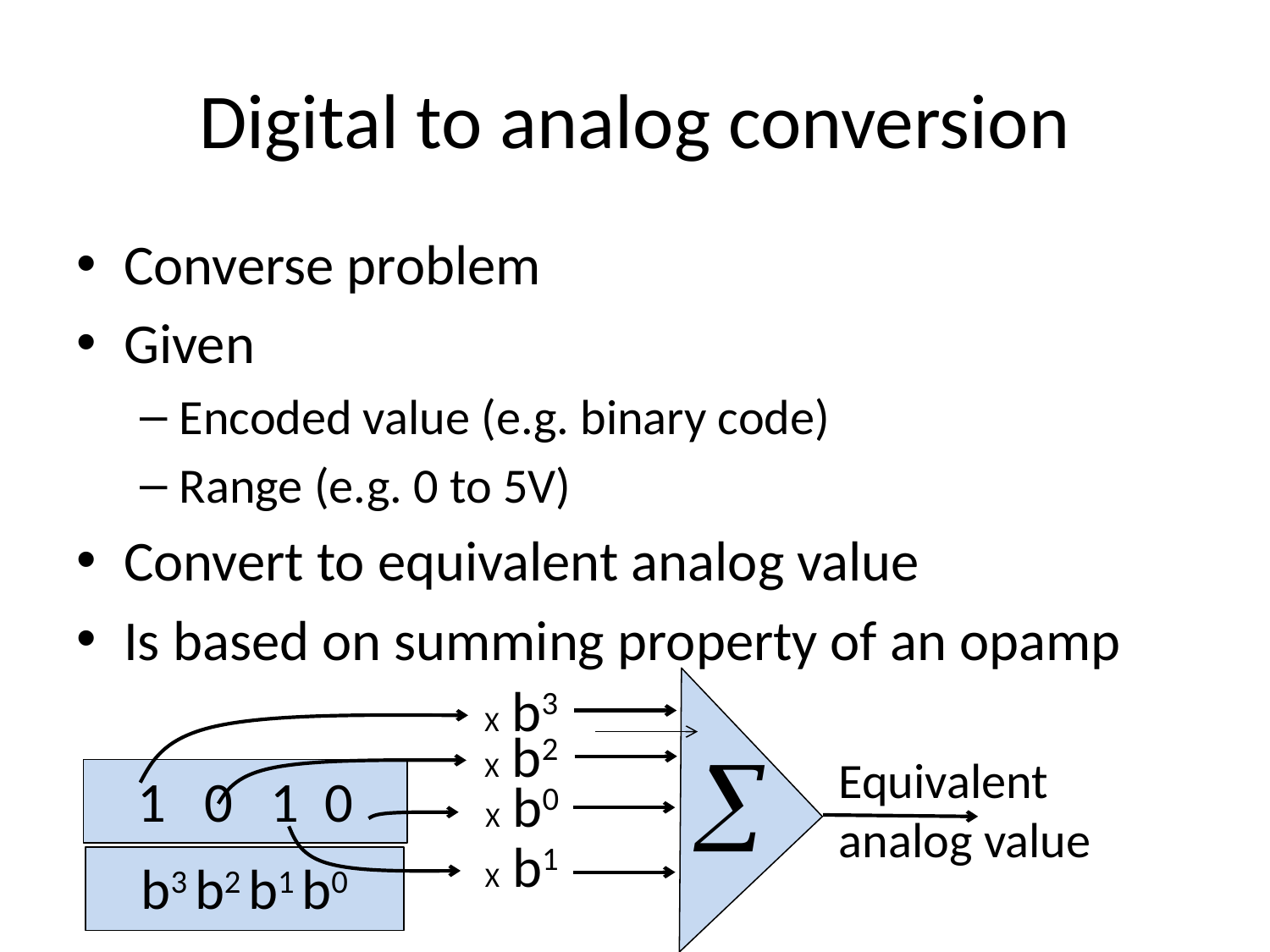

# Digital to analog conversion
Converse problem
Given
Encoded value (e.g. binary code)
Range (e.g. 0 to 5V)
Convert to equivalent analog value
Is based on summing property of an opamp
X b3

X b2
∑
Equivalent analog value
1   0   1  0

X b0

X b1

b3 b2 b1 b0